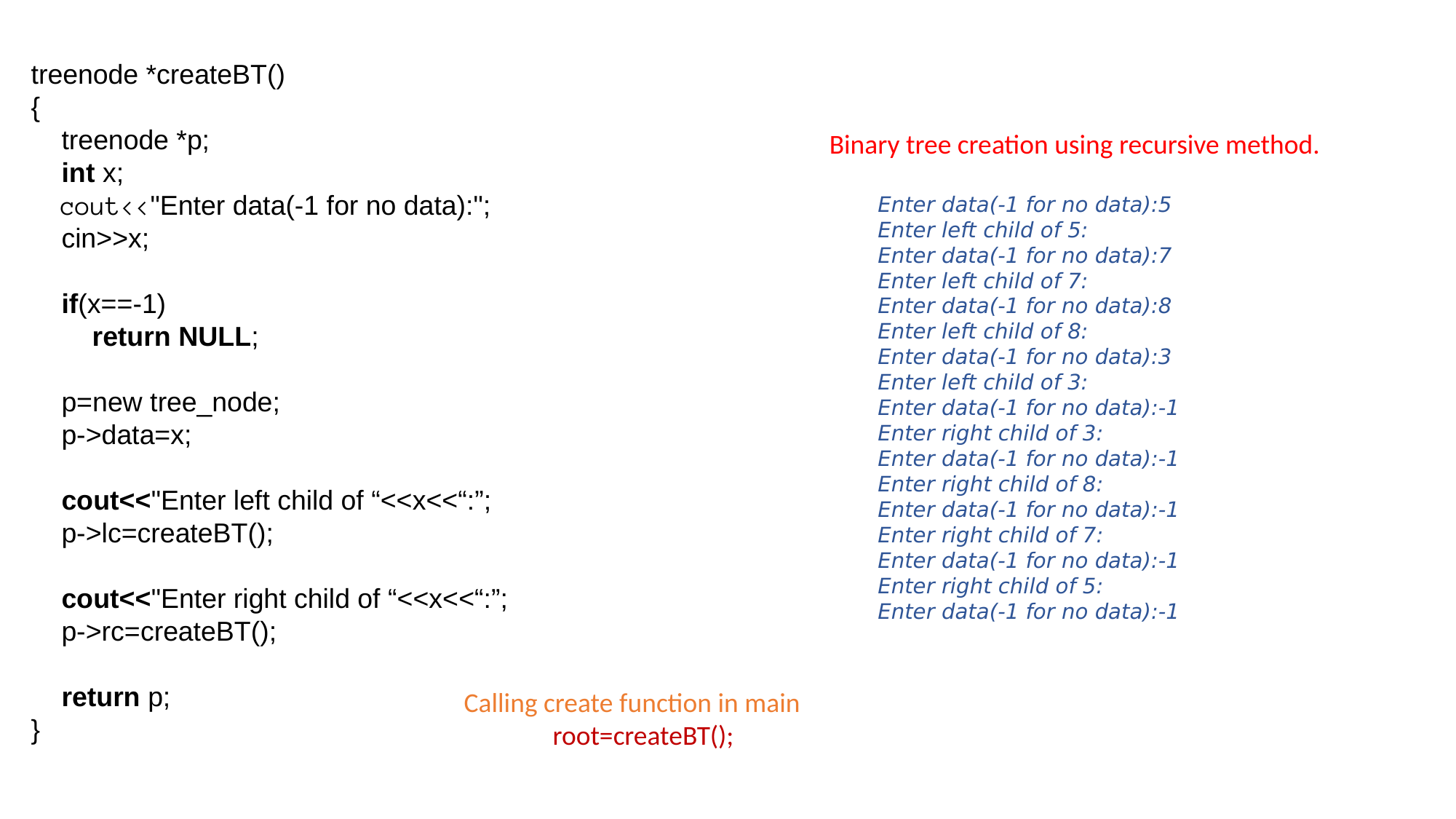

treenode *createBT()
{
    treenode *p;
    int x;
  cout<<"Enter data(-1 for no data):";
    cin>>x;

    if(x==-1)
        return NULL;

    p=new tree_node;
    p->data=x;

    cout<<"Enter left child of “<<x<<“:”;
    p->lc=createBT();

    cout<<"Enter right child of “<<x<<“:”;
    p->rc=createBT();

    return p;
}

Binary tree creation using recursive method.
Enter data(-1 for no data):5
Enter left child of 5:
Enter data(-1 for no data):7
Enter left child of 7:
Enter data(-1 for no data):8
Enter left child of 8:
Enter data(-1 for no data):3
Enter left child of 3:
Enter data(-1 for no data):-1
Enter right child of 3:
Enter data(-1 for no data):-1
Enter right child of 8:
Enter data(-1 for no data):-1
Enter right child of 7:
Enter data(-1 for no data):-1
Enter right child of 5:
Enter data(-1 for no data):-1
Calling create function in main
root=createBT();